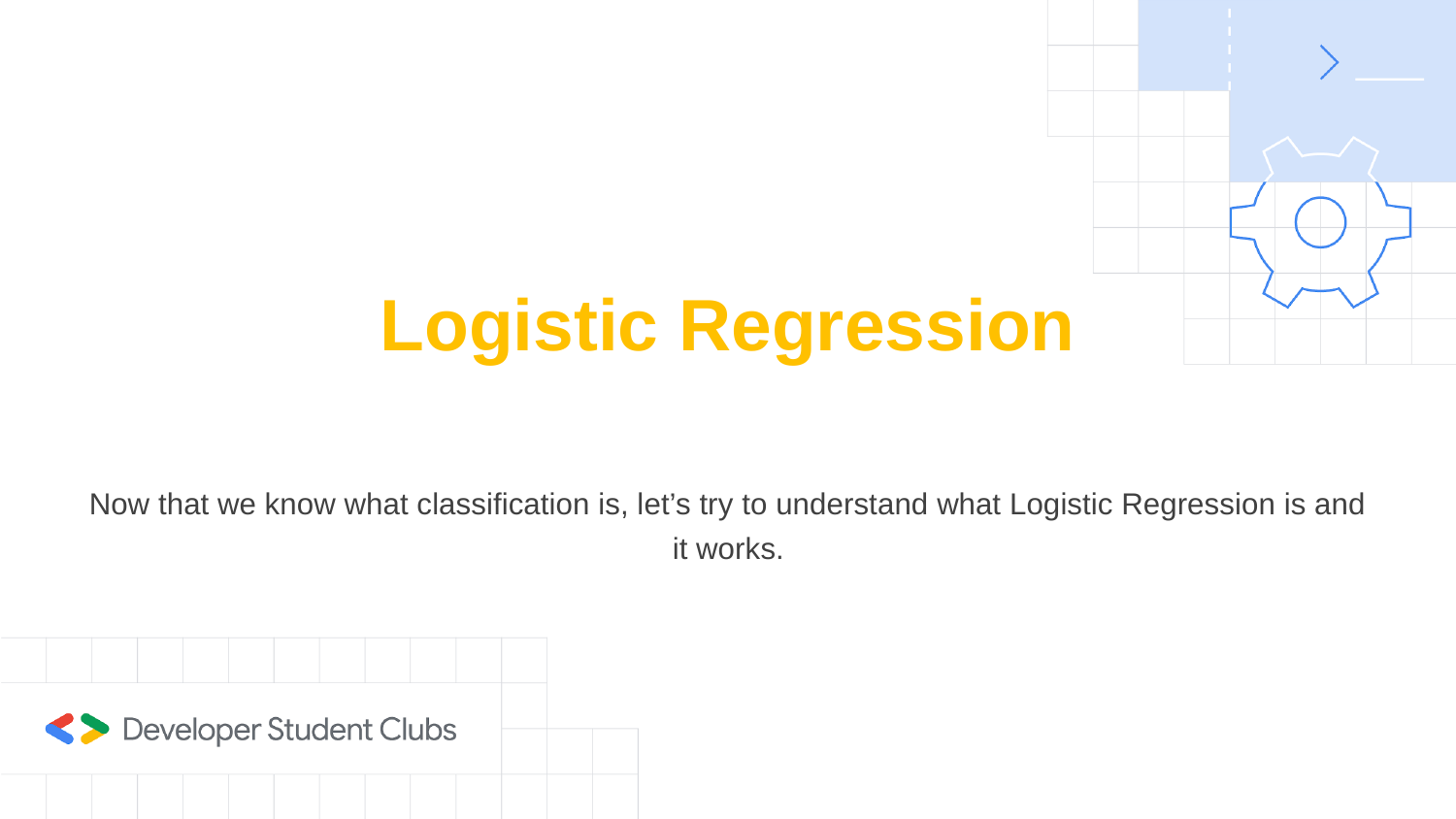

# Logistic Regression
Now that we know what classification is, let’s try to understand what Logistic Regression is and it works.